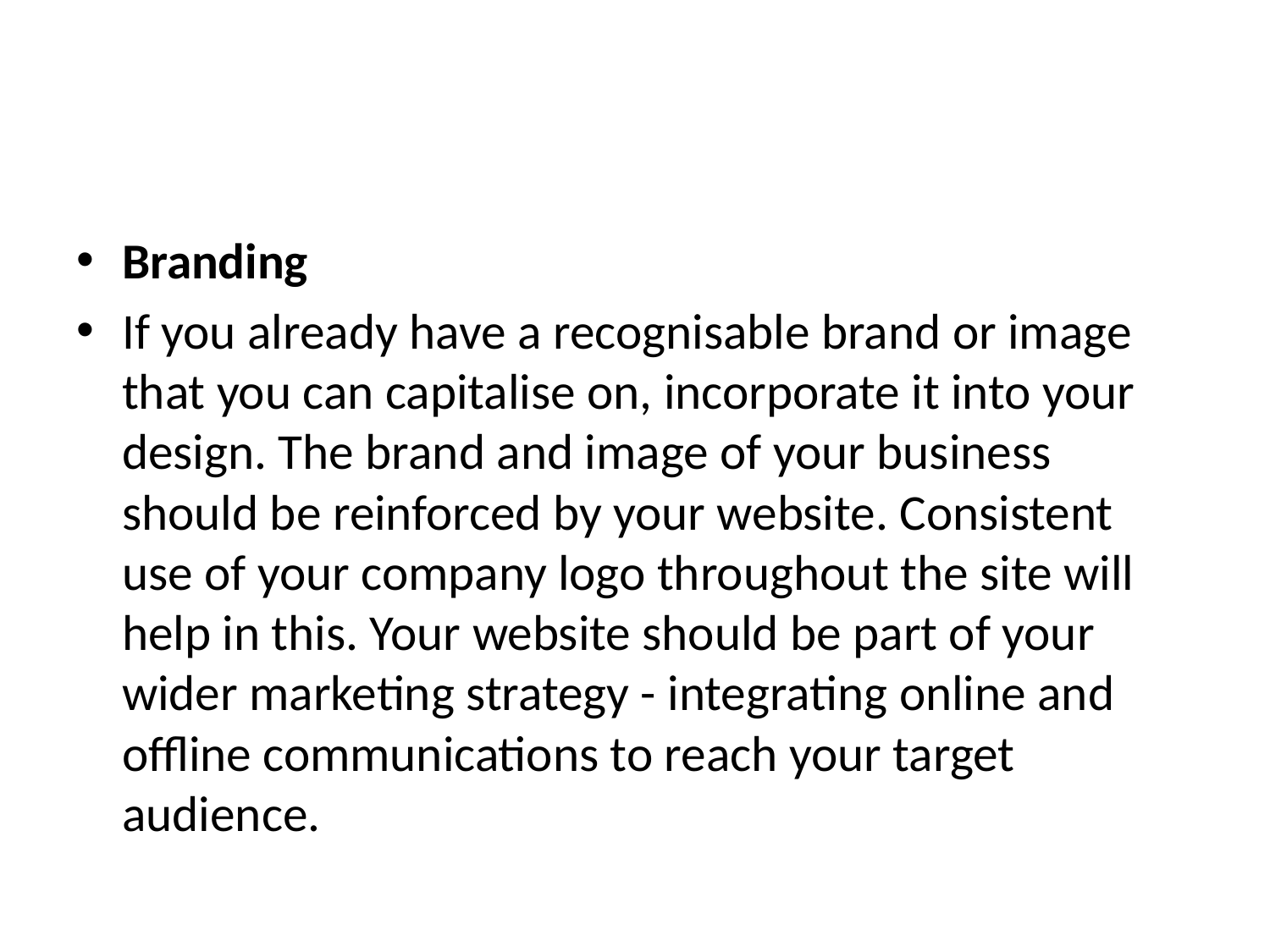

#
Branding
If you already have a recognisable brand or image that you can capitalise on, incorporate it into your design. The brand and image of your business should be reinforced by your website. Consistent use of your company logo throughout the site will help in this. Your website should be part of your wider marketing strategy - integrating online and offline communications to reach your target audience.